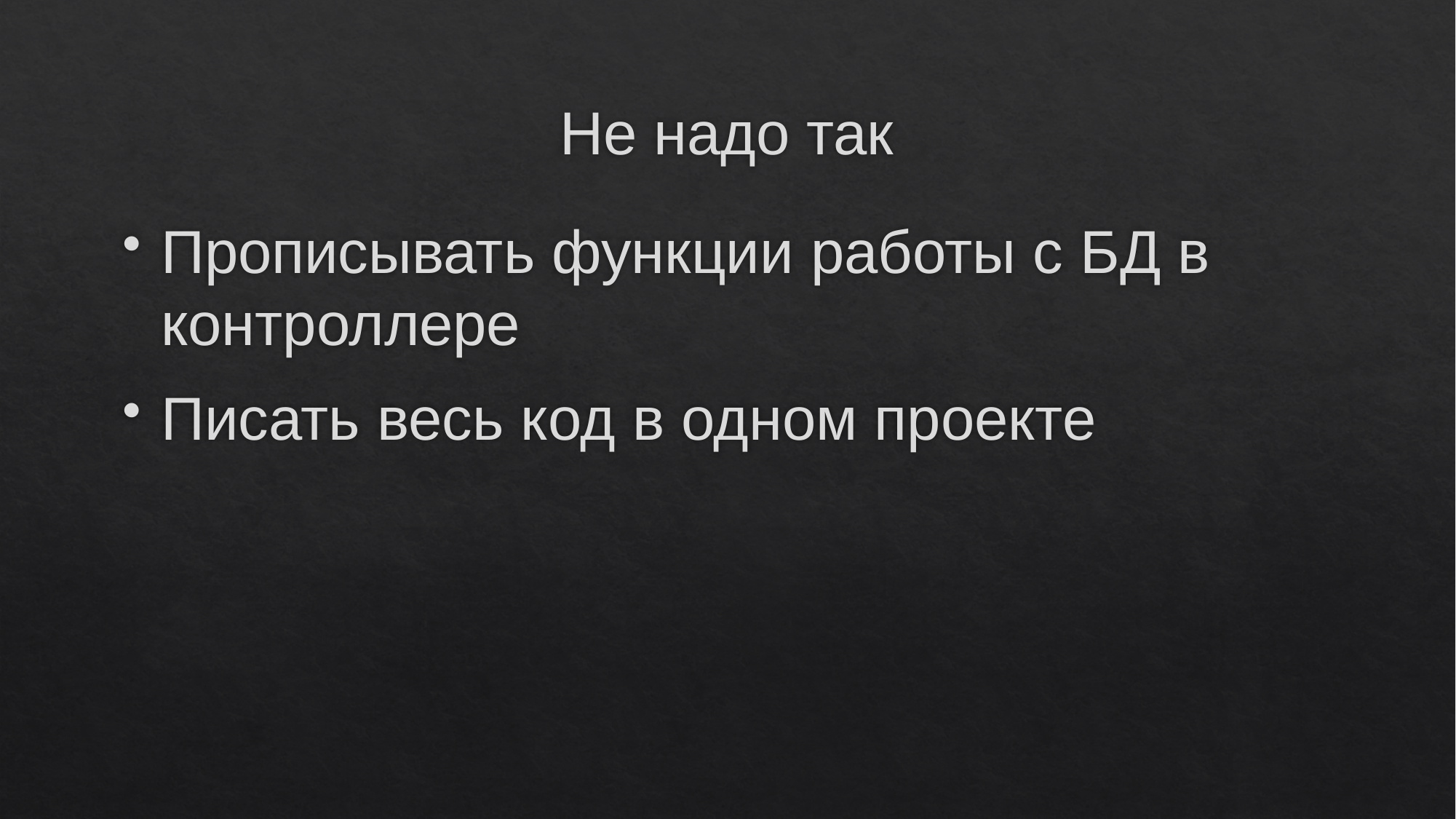

# Не надо так
Прописывать функции работы с БД в контроллере
Писать весь код в одном проекте